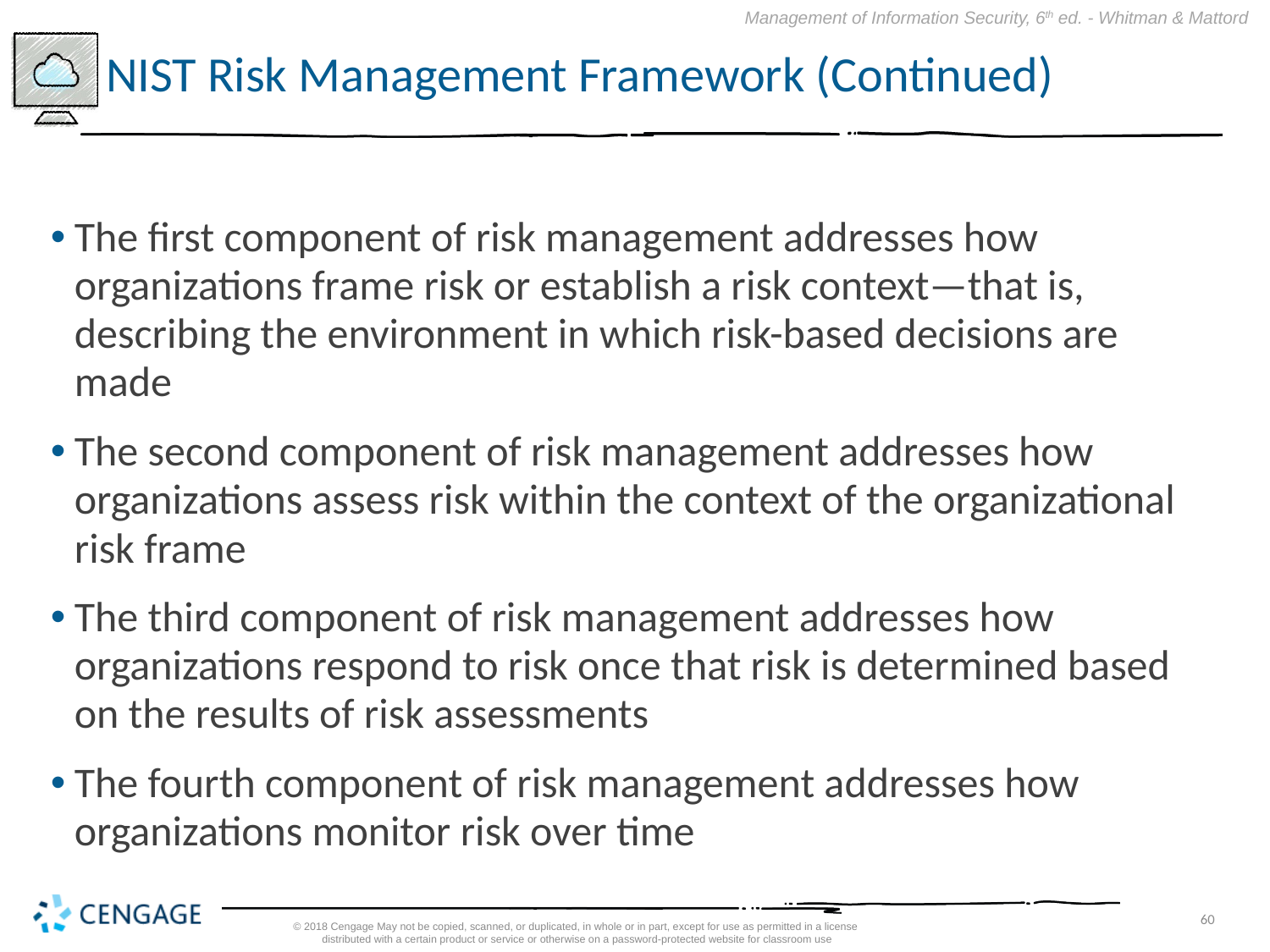

# NIST Risk Management Framework (Continued)
The first component of risk management addresses how organizations frame risk or establish a risk context—that is, describing the environment in which risk-based decisions are made
The second component of risk management addresses how organizations assess risk within the context of the organizational risk frame
The third component of risk management addresses how organizations respond to risk once that risk is determined based on the results of risk assessments
The fourth component of risk management addresses how organizations monitor risk over time